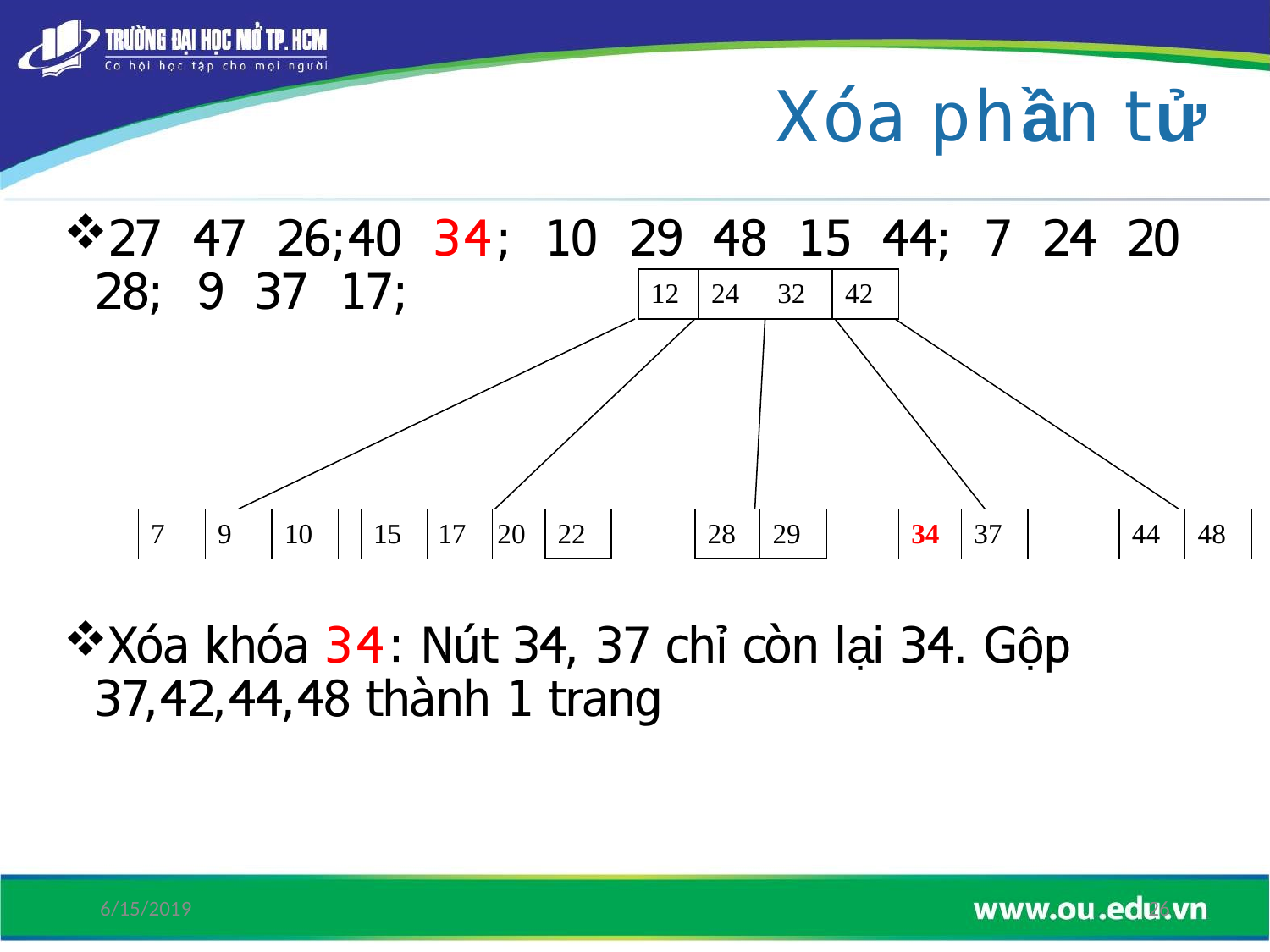

# Xóa phần tử
27  47  26;40  34;  10  29  48  15  44;  7  24  20  28;  9  37  17;

Xóa khóa 34: Nút 34, 37 chỉ còn lại 34. Gộp 37,42,44,48 thành 1 trang

12

24

32

42

22

28

29

7

9

10

15

17

20

34

37

44

48

6/15/2019
26